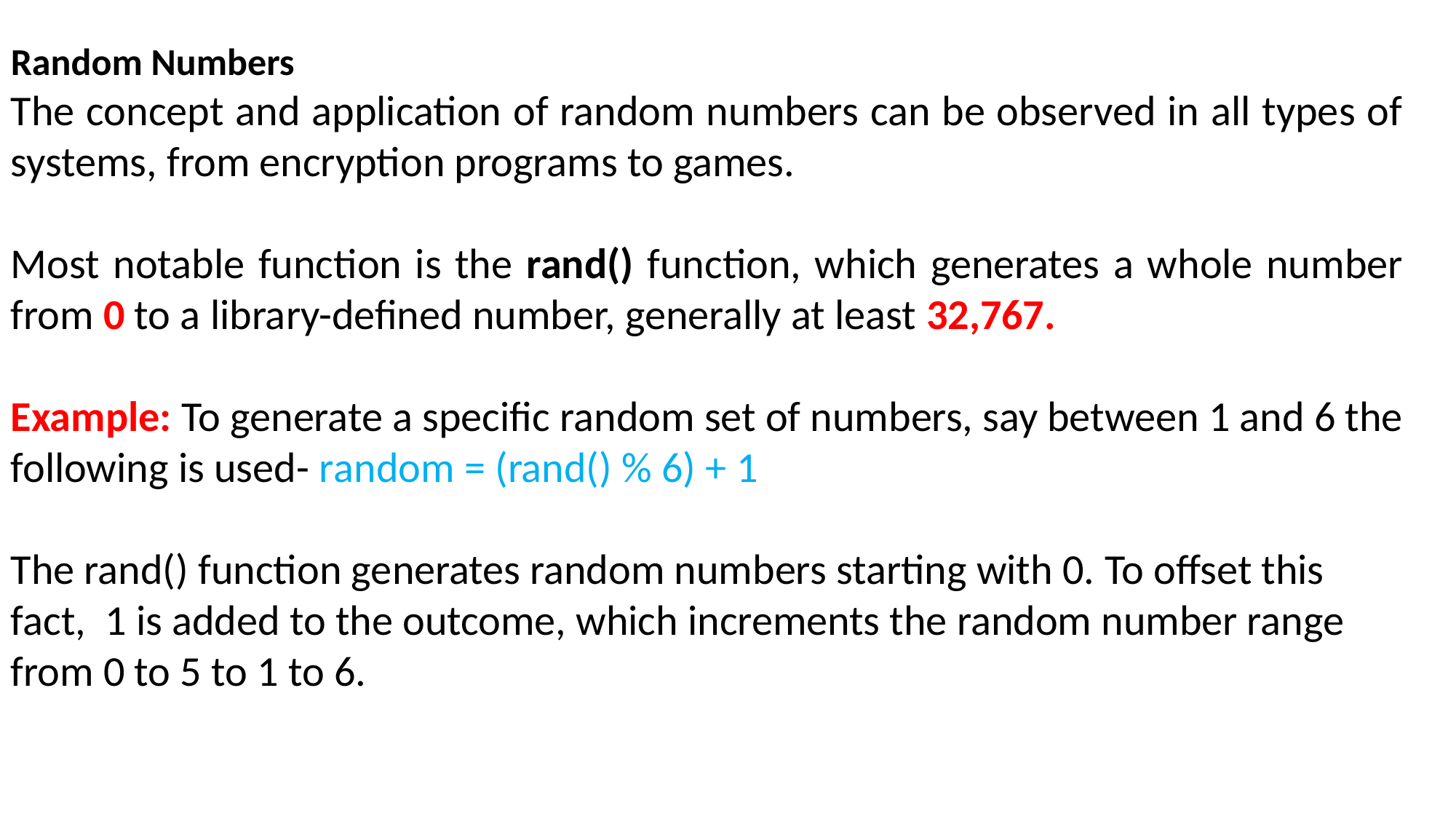

Random Numbers
The concept and application of random numbers can be observed in all types of systems, from encryption programs to games.

Most notable function is the rand() function, which generates a whole number from 0 to a library-defined number, generally at least 32,767.

Example: To generate a specific random set of numbers, say between 1 and 6 the following is used- random = (rand() % 6) + 1

The rand() function generates random numbers starting with 0. To offset this
fact,  1 is added to the outcome, which increments the random number range from 0 to 5 to 1 to 6.